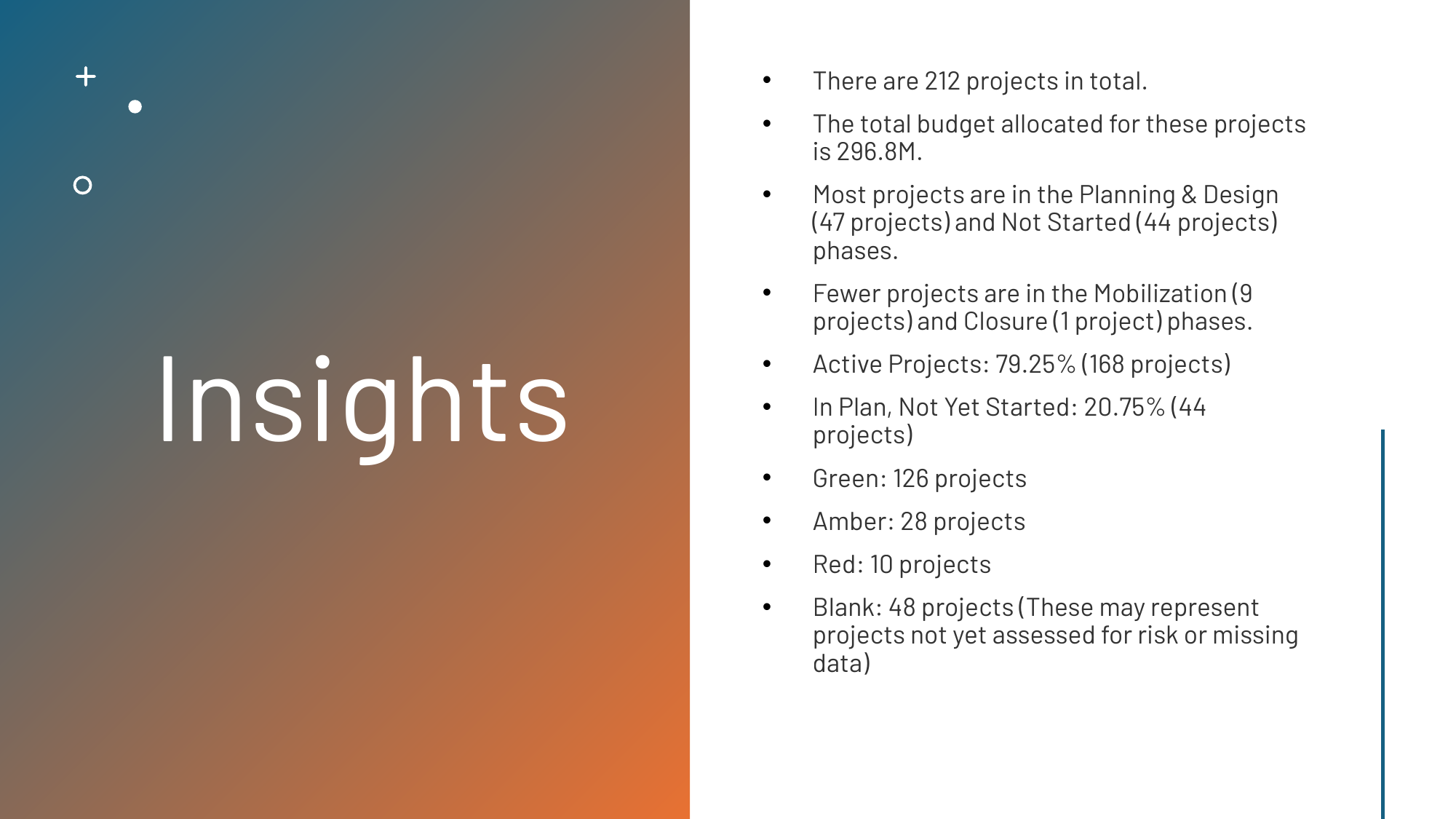

# Insights
There are 212 projects in total.
The total budget allocated for these projects is 296.8M.
Most projects are in the Planning & Design (47 projects) and Not Started (44 projects) phases.
Fewer projects are in the Mobilization (9 projects) and Closure (1 project) phases.
Active Projects: 79.25% (168 projects)
In Plan, Not Yet Started: 20.75% (44 projects)
Green: 126 projects
Amber: 28 projects
Red: 10 projects
Blank: 48 projects (These may represent projects not yet assessed for risk or missing data)